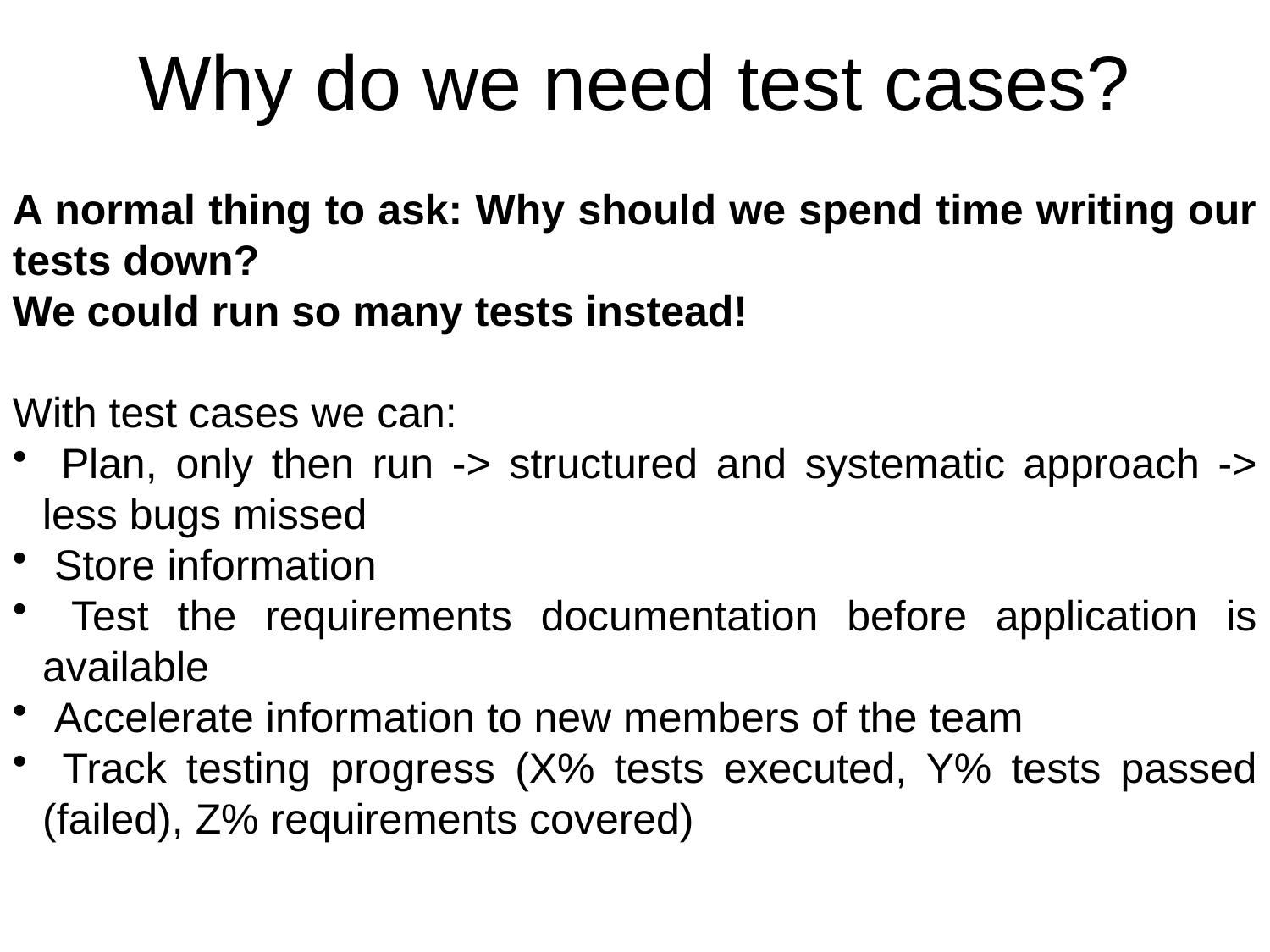

# Why do we need test cases?
A normal thing to ask: Why should we spend time writing our tests down?
We could run so many tests instead!

With test cases we can:
 Plan, only then run -> structured and systematic approach -> less bugs missed
 Store information
 Test the requirements documentation before application is available
 Accelerate information to new members of the team
 Track testing progress (X% tests executed, Y% tests passed (failed), Z% requirements covered)